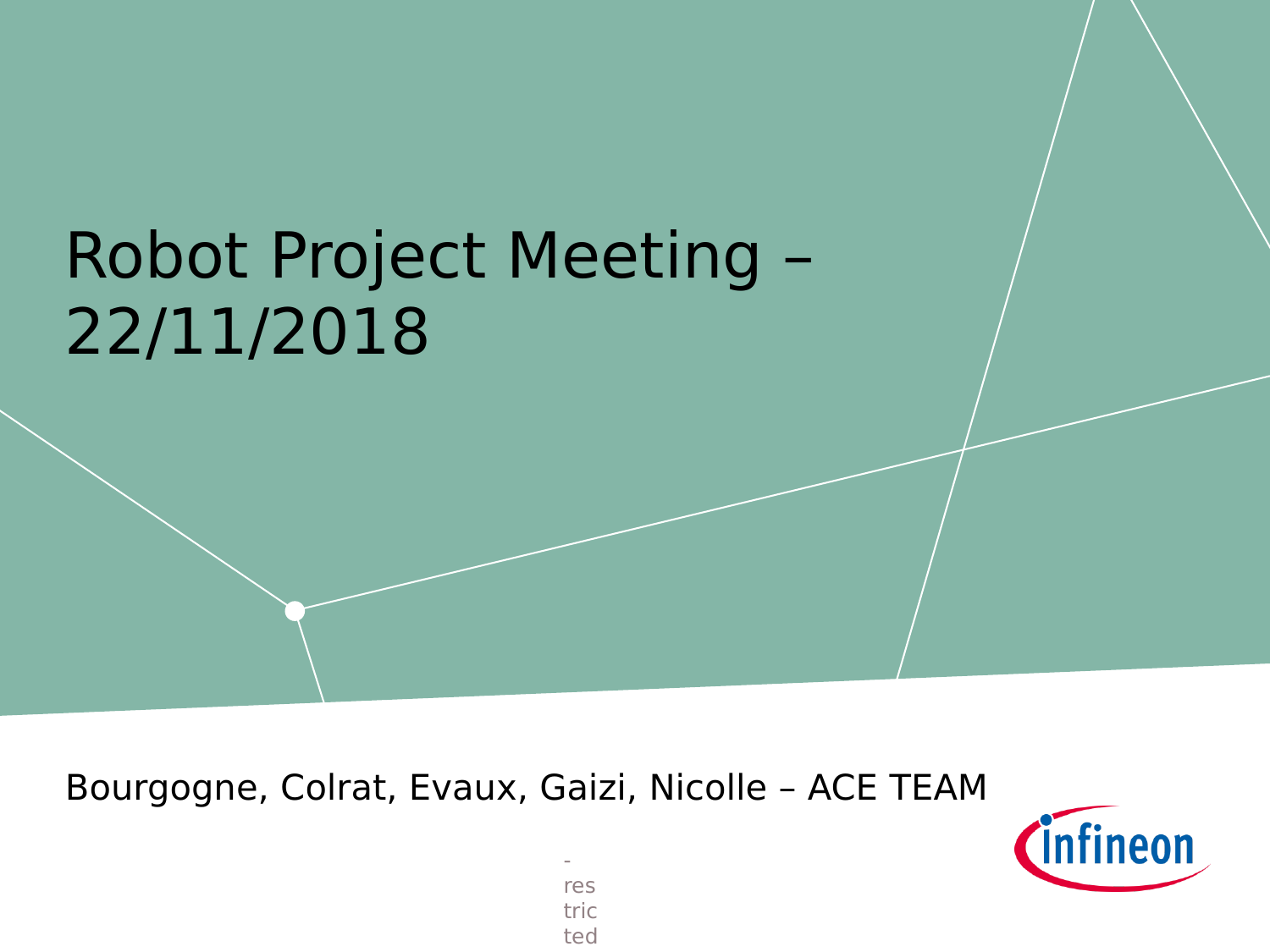

# Robot Project Meeting – 22/11/2018
Bourgogne, Colrat, Evaux, Gaizi, Nicolle – ACE TEAM

- restricted -